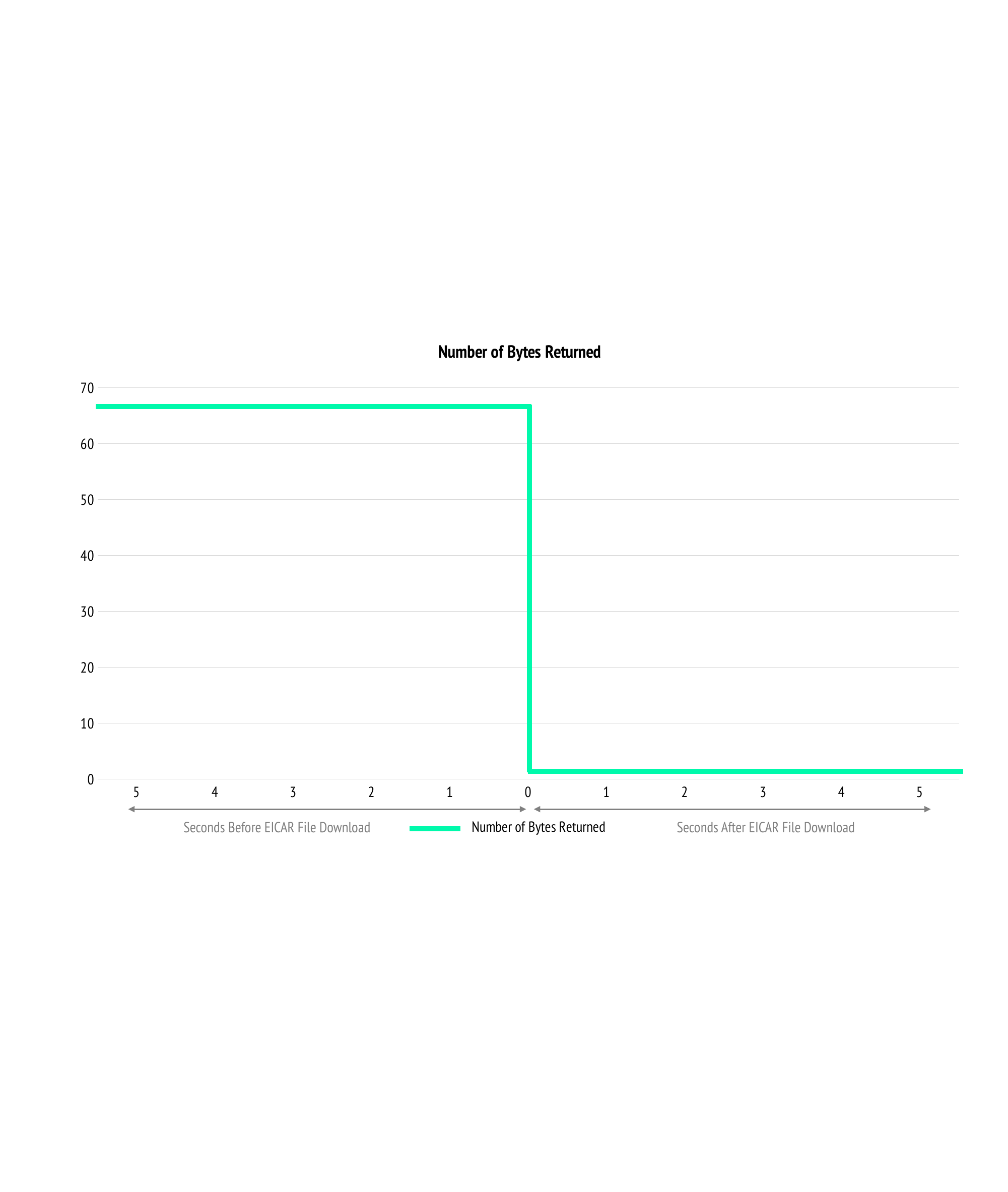

### Chart: Number of Bytes Returned

| Category |    Number of Bytes Returned |
|---|---|
| 5.0 | 64.0 |
| 4.0 | 64.0 |
| 3.0 | 64.0 |
| 2.0 | 64.0 |
| 1.0 | 64.0 |
| 0.0 | 64.0 |
| 1.0 | 0.0 |
| 2.0 | 0.0 |
| 3.0 | 0.0 |
| 4.0 | 0.0 |
| 5.0 | 0.0 |
Seconds After EICAR File Download
Seconds Before EICAR File Download